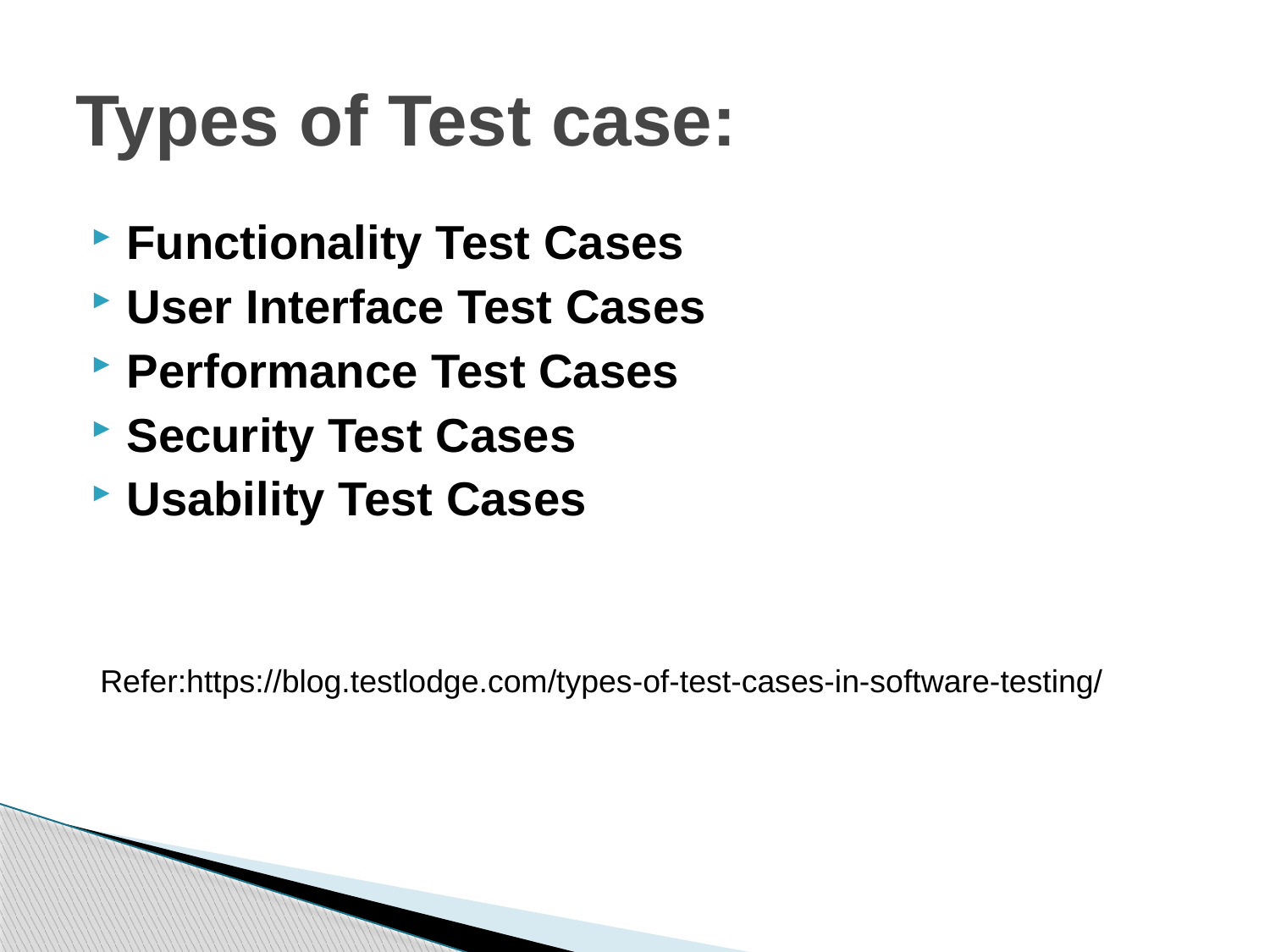

# Types of Test case:
Functionality Test Cases
User Interface Test Cases
Performance Test Cases
Security Test Cases
Usability Test Cases

 Refer:https://blog.testlodge.com/types-of-test-cases-in-software-testing/